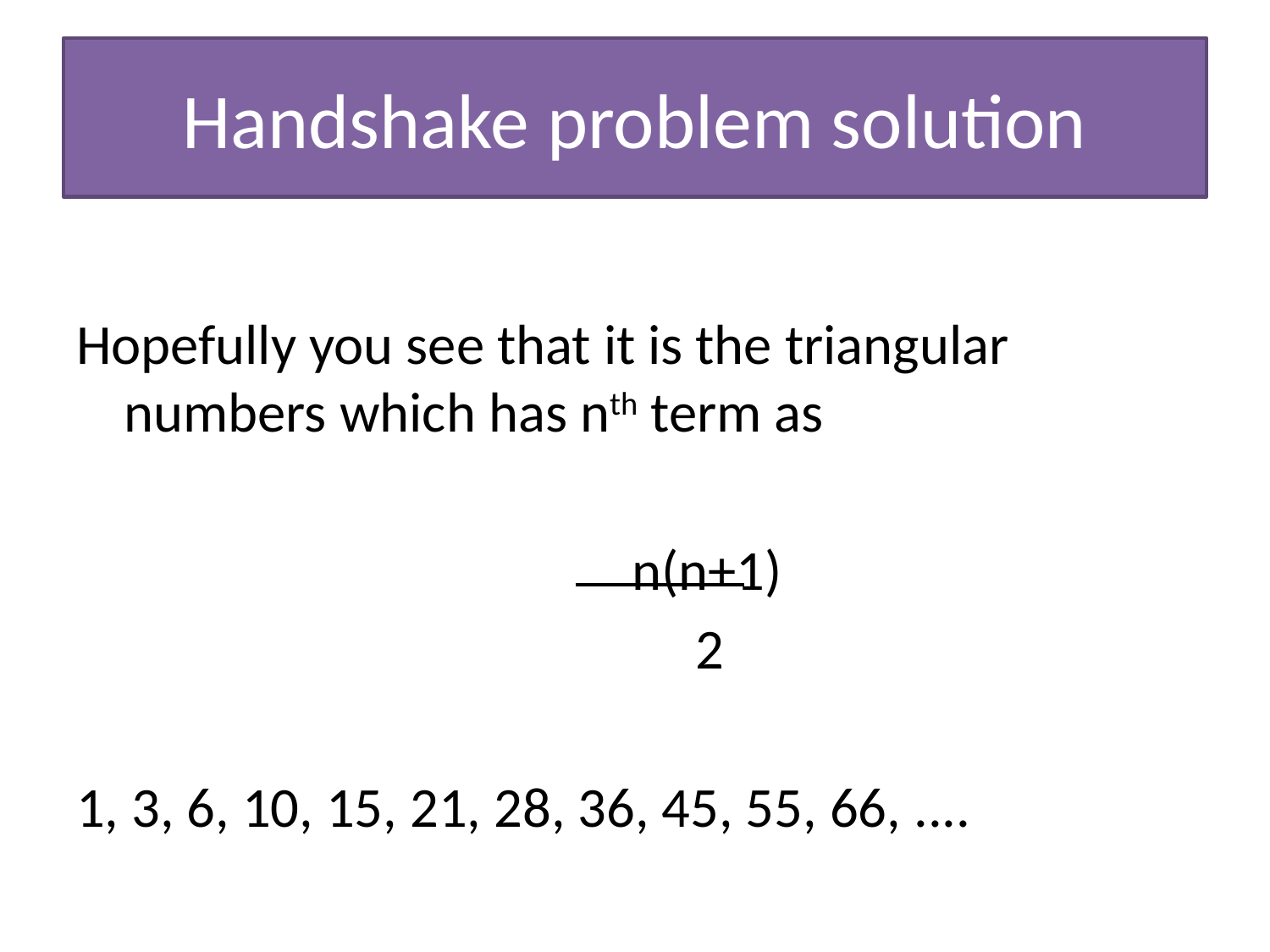

# Handshake problem solution

Hopefully you see that it is the triangular numbers which has nth term as

					n(n+1)
					     2

1, 3, 6, 10, 15, 21, 28, 36, 45, 55, 66, ....